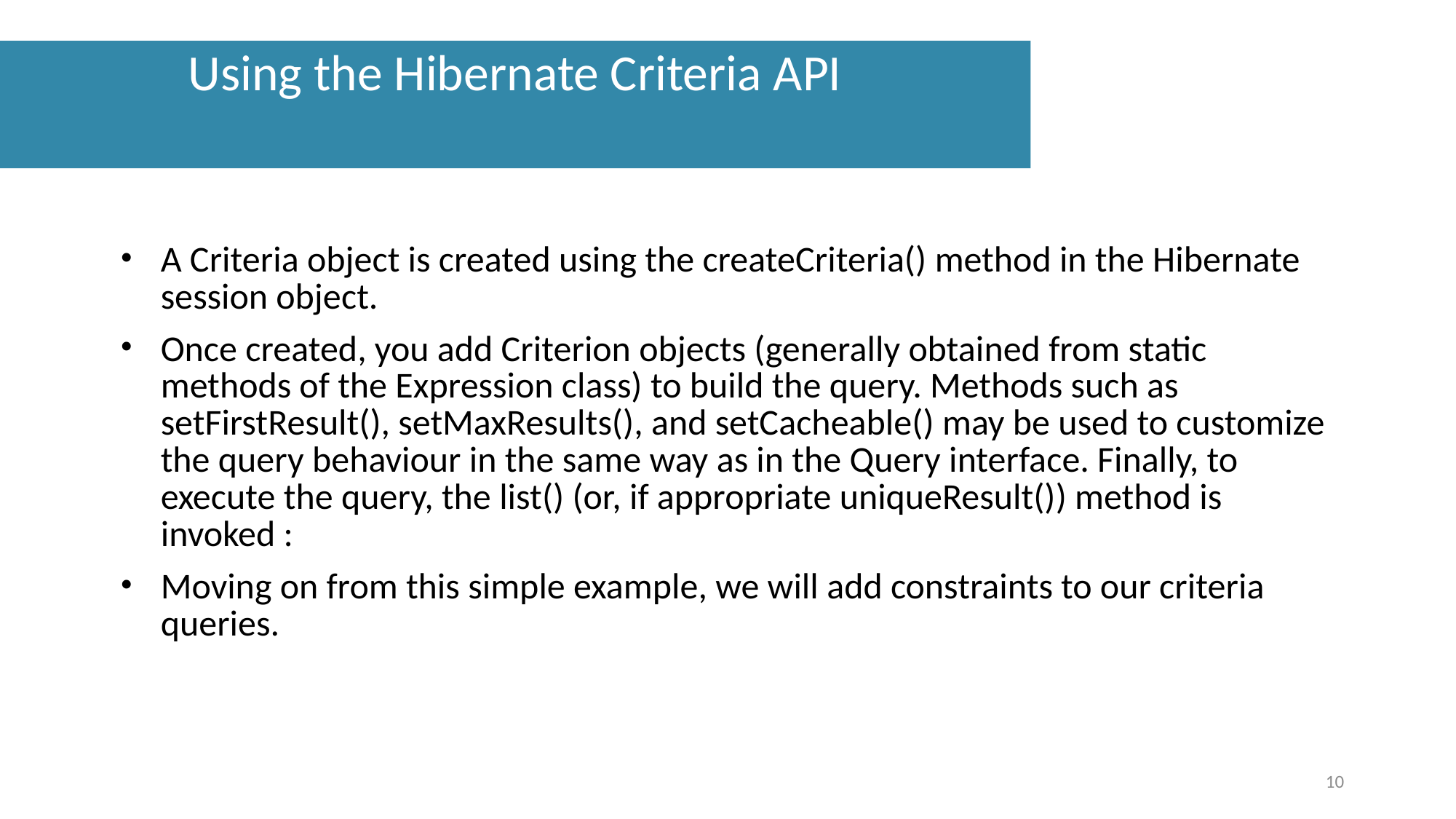

Using the Hibernate Criteria API
A Criteria object is created using the createCriteria() method in the Hibernate session object.
Once created, you add Criterion objects (generally obtained from static methods of the Expression class) to build the query. Methods such as setFirstResult(), setMaxResults(), and setCacheable() may be used to customize the query behaviour in the same way as in the Query interface. Finally, to execute the query, the list() (or, if appropriate uniqueResult()) method is invoked :
Moving on from this simple example, we will add constraints to our criteria queries.
10